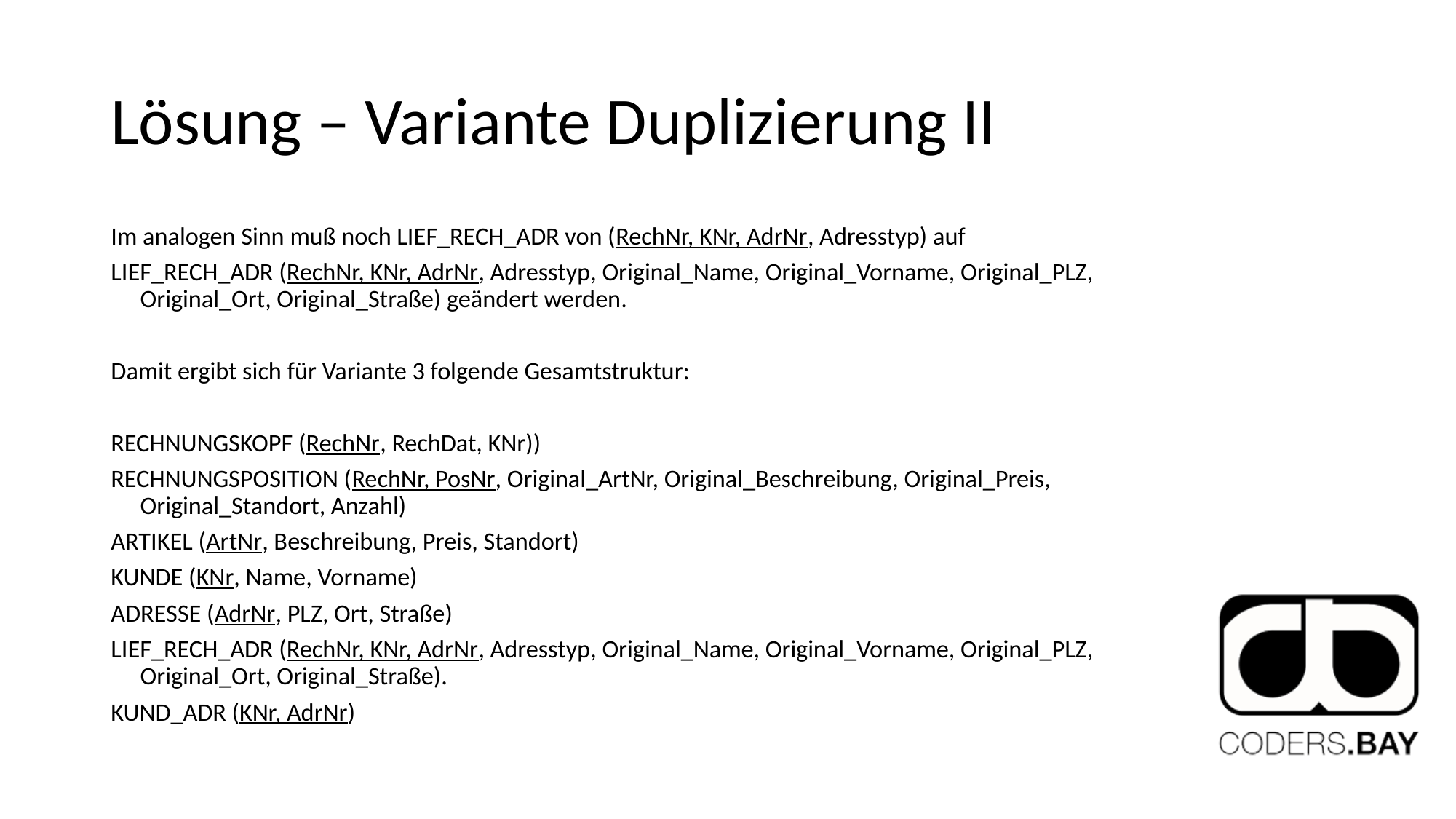

# Lösung – Variante Duplizierung II
Im analogen Sinn muß noch LIEF_RECH_ADR von (RechNr, KNr, AdrNr, Adresstyp) auf
LIEF_RECH_ADR (RechNr, KNr, AdrNr, Adresstyp, Original_Name, Original_Vorname, Original_PLZ, Original_Ort, Original_Straße) geändert werden.

Damit ergibt sich für Variante 3 folgende Gesamtstruktur:

RECHNUNGSKOPF (RechNr, RechDat, KNr))
RECHNUNGSPOSITION (RechNr, PosNr, Original_ArtNr, Original_Beschreibung, Original_Preis, Original_Standort, Anzahl)
ARTIKEL (ArtNr, Beschreibung, Preis, Standort)
KUNDE (KNr, Name, Vorname)
ADRESSE (AdrNr, PLZ, Ort, Straße)
LIEF_RECH_ADR (RechNr, KNr, AdrNr, Adresstyp, Original_Name, Original_Vorname, Original_PLZ, Original_Ort, Original_Straße).
KUND_ADR (KNr, AdrNr)